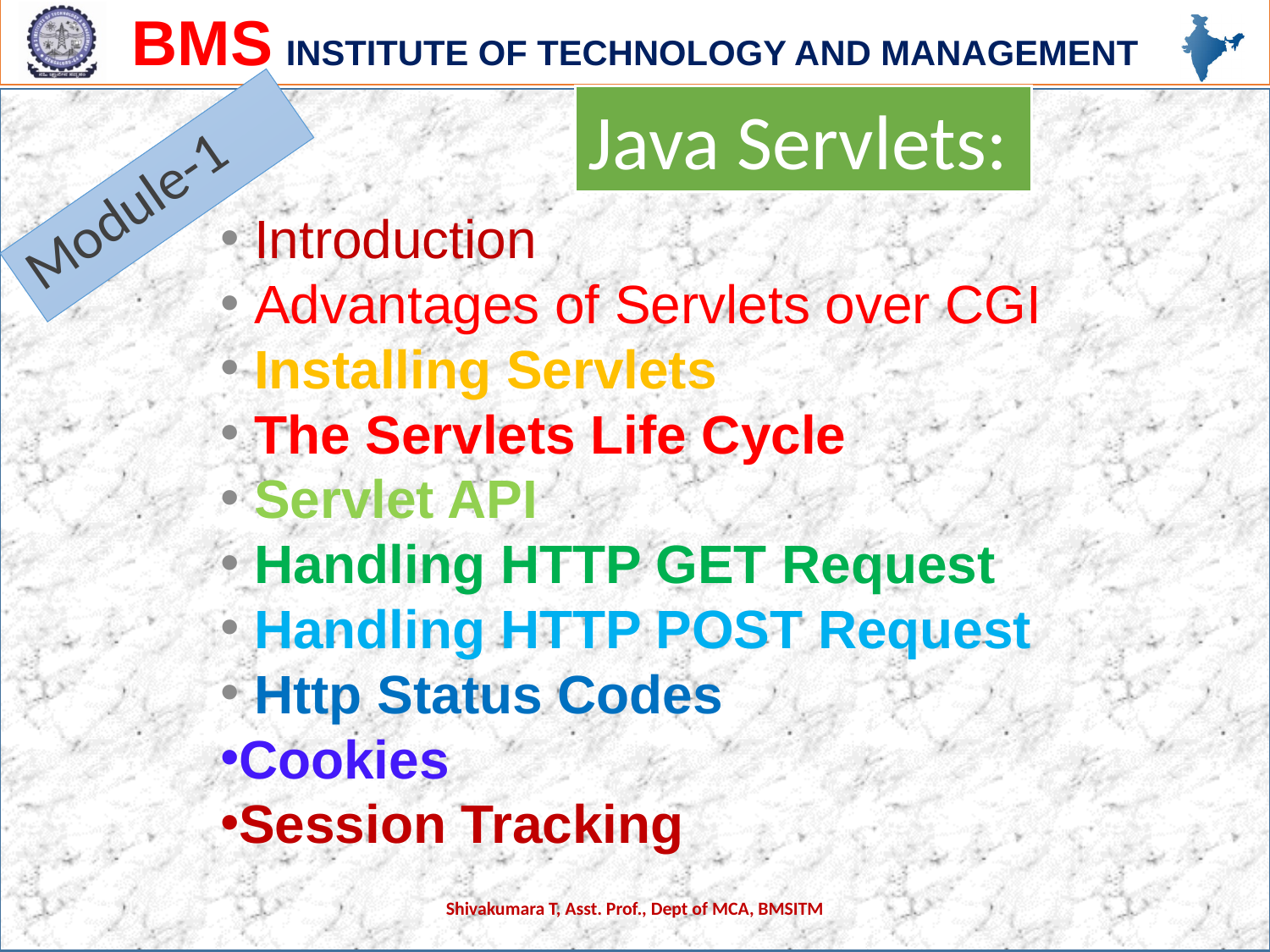

Java Servlets:
# Module-1
 Introduction
 Advantages of Servlets over CGI
 Installing Servlets
 The Servlets Life Cycle
 Servlet API
 Handling HTTP GET Request
 Handling HTTP POST Request
 Http Status Codes
Cookies
Session Tracking

Shivakumara T, Asst. Prof., Dept of MCA, BMSITM